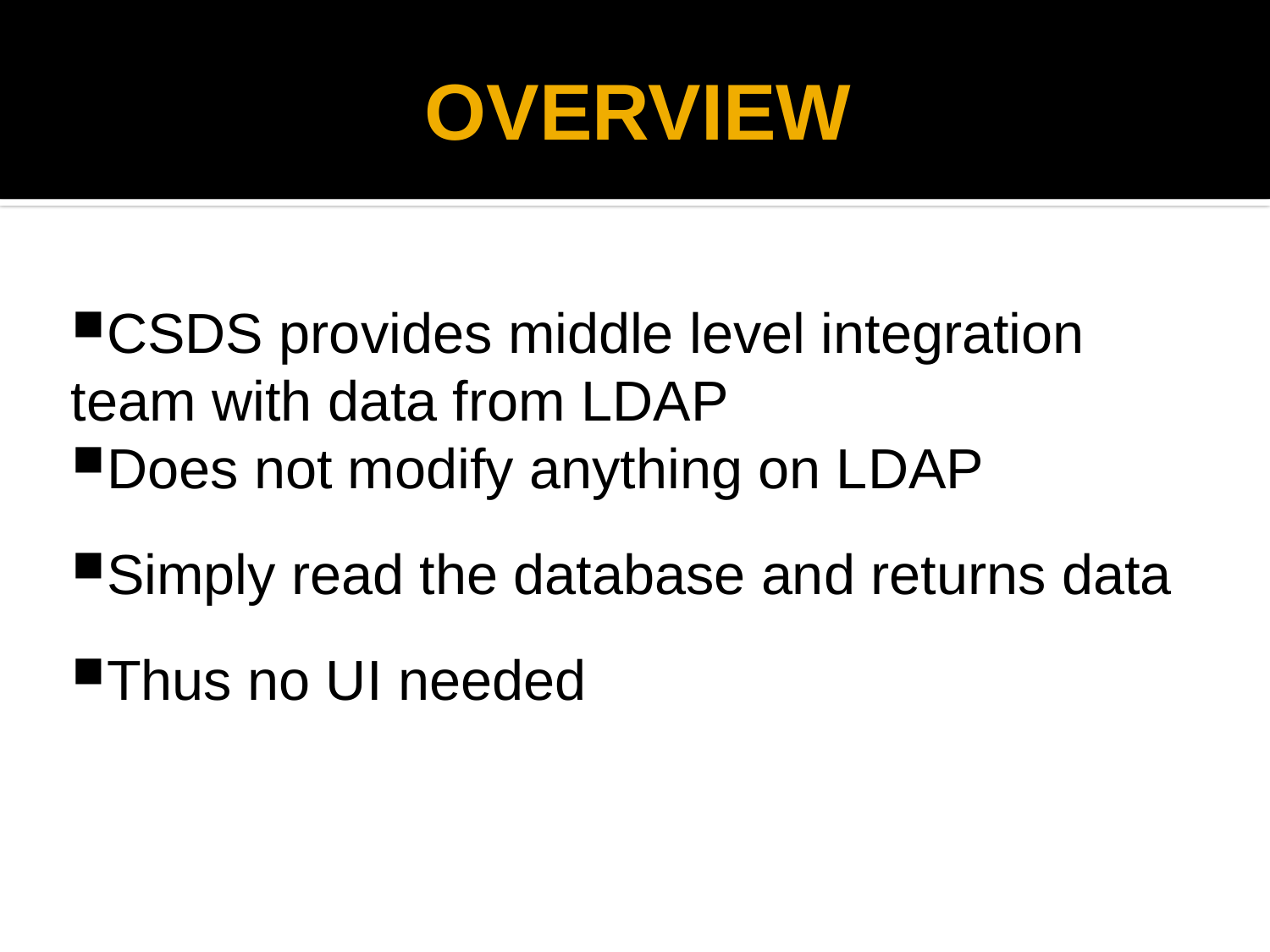

OVERVIEW

CSDS provides middle level integration team with data from LDAP
Does not modify anything on LDAP

Simply read the database and returns data

Thus no UI needed